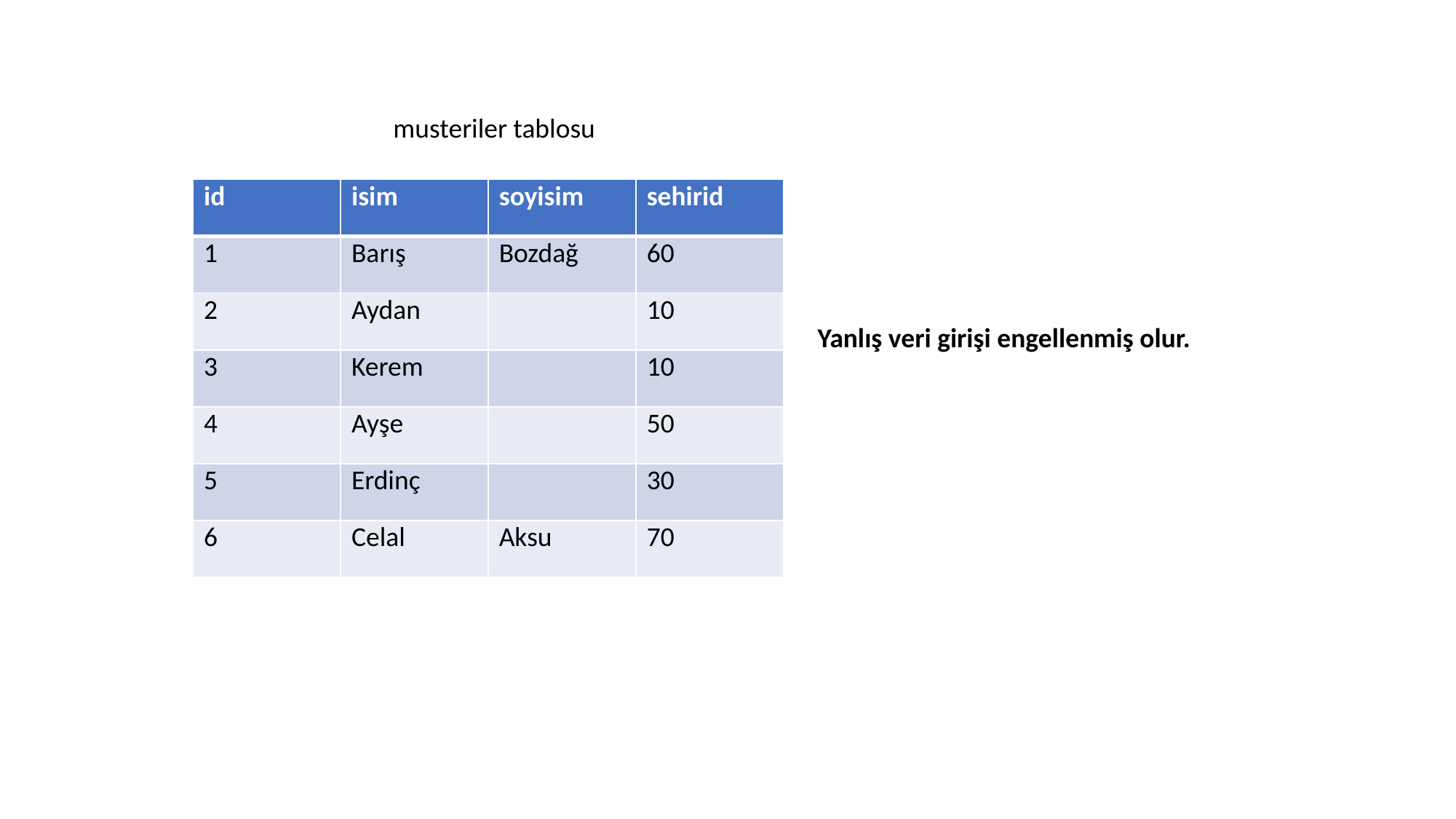

musteriler tablosu
| id | isim | soyisim | sehirid |
| --- | --- | --- | --- |
| 1 | Barış | Bozdağ | 60 |
| 2 | Aydan |  | 10 |
| 3 | Kerem |  | 10 |
| 4 | Ayşe |  | 50 |
| 5 | Erdinç |  | 30 |
| 6 | Celal | Aksu | 70 |
Yanlış veri girişi engellenmiş olur.